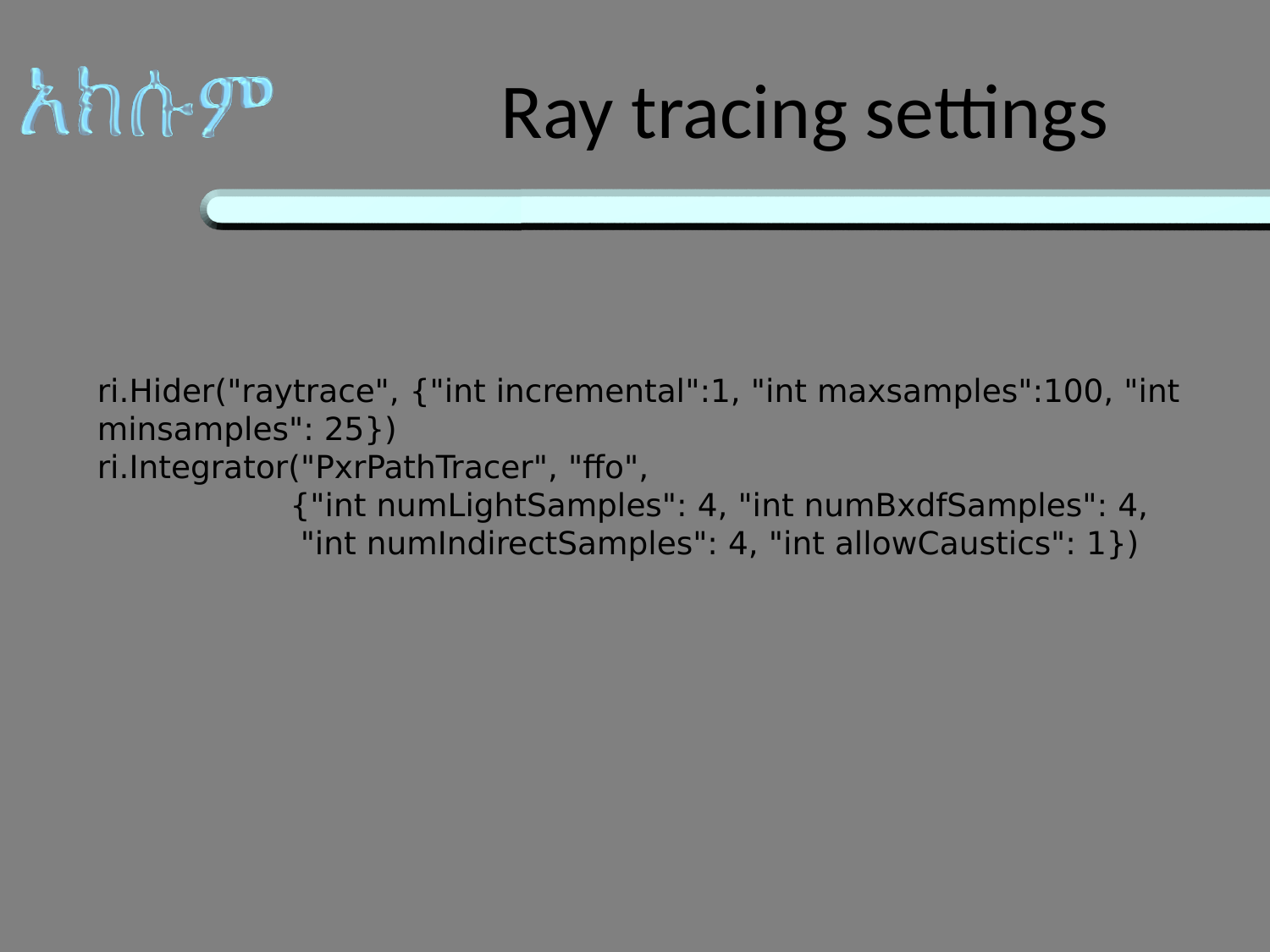

# Ray tracing settings

ri.Hider("raytrace", {"int incremental":1, "int maxsamples":100, "int minsamples": 25})
ri.Integrator("PxrPathTracer", "ffo",
                   {"int numLightSamples": 4, "int numBxdfSamples": 4,
                    "int numIndirectSamples": 4, "int allowCaustics": 1})